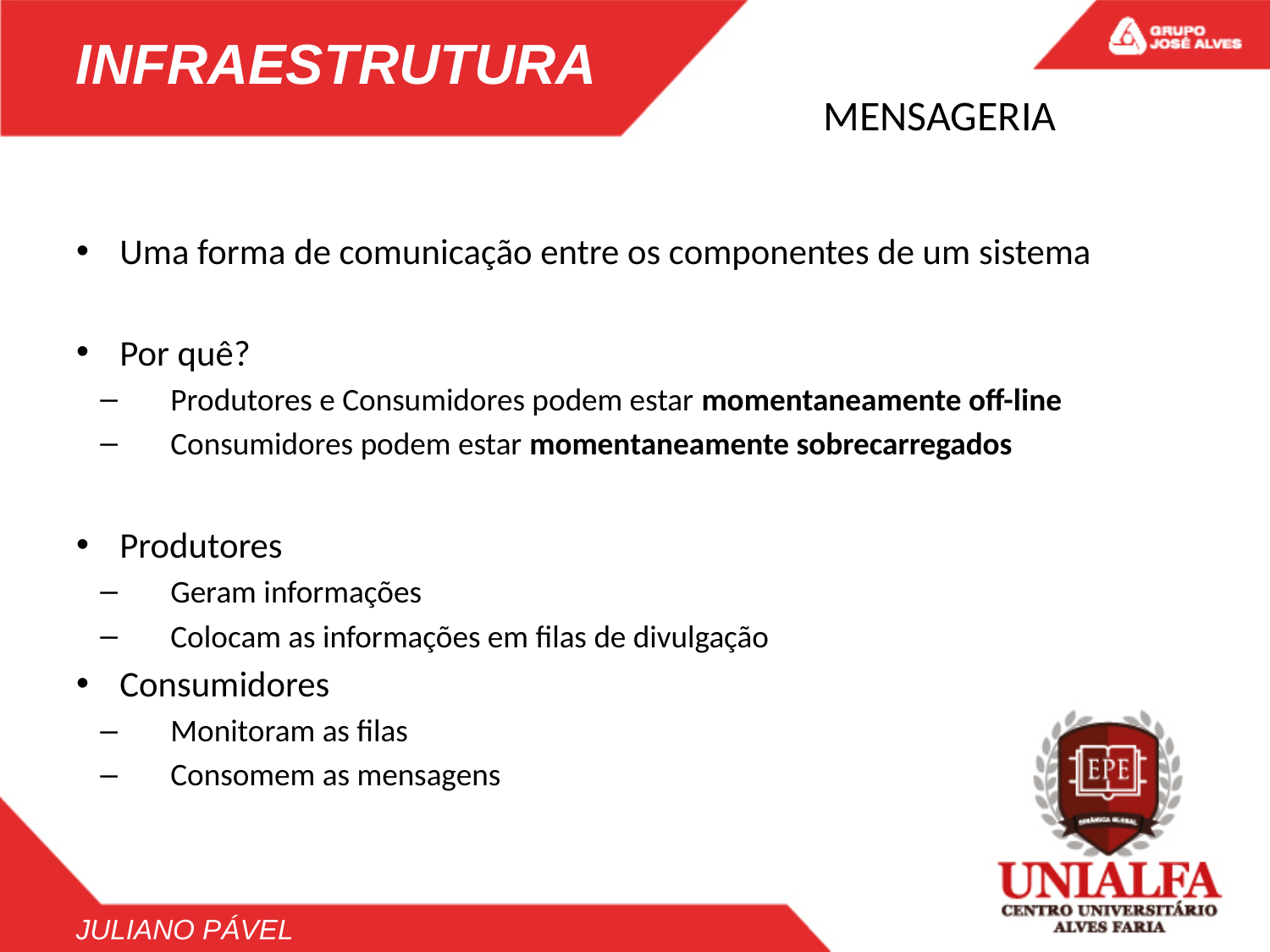

INFRAESTRUTURA
# MENSAGERIA
Uma forma de comunicação entre os componentes de um sistema

Por quê?
Produtores e Consumidores podem estar momentaneamente off-line
Consumidores podem estar momentaneamente sobrecarregados

Produtores
Geram informações
Colocam as informações em filas de divulgação
Consumidores
Monitoram as filas
Consomem as mensagens
JULIANO PÁVEL